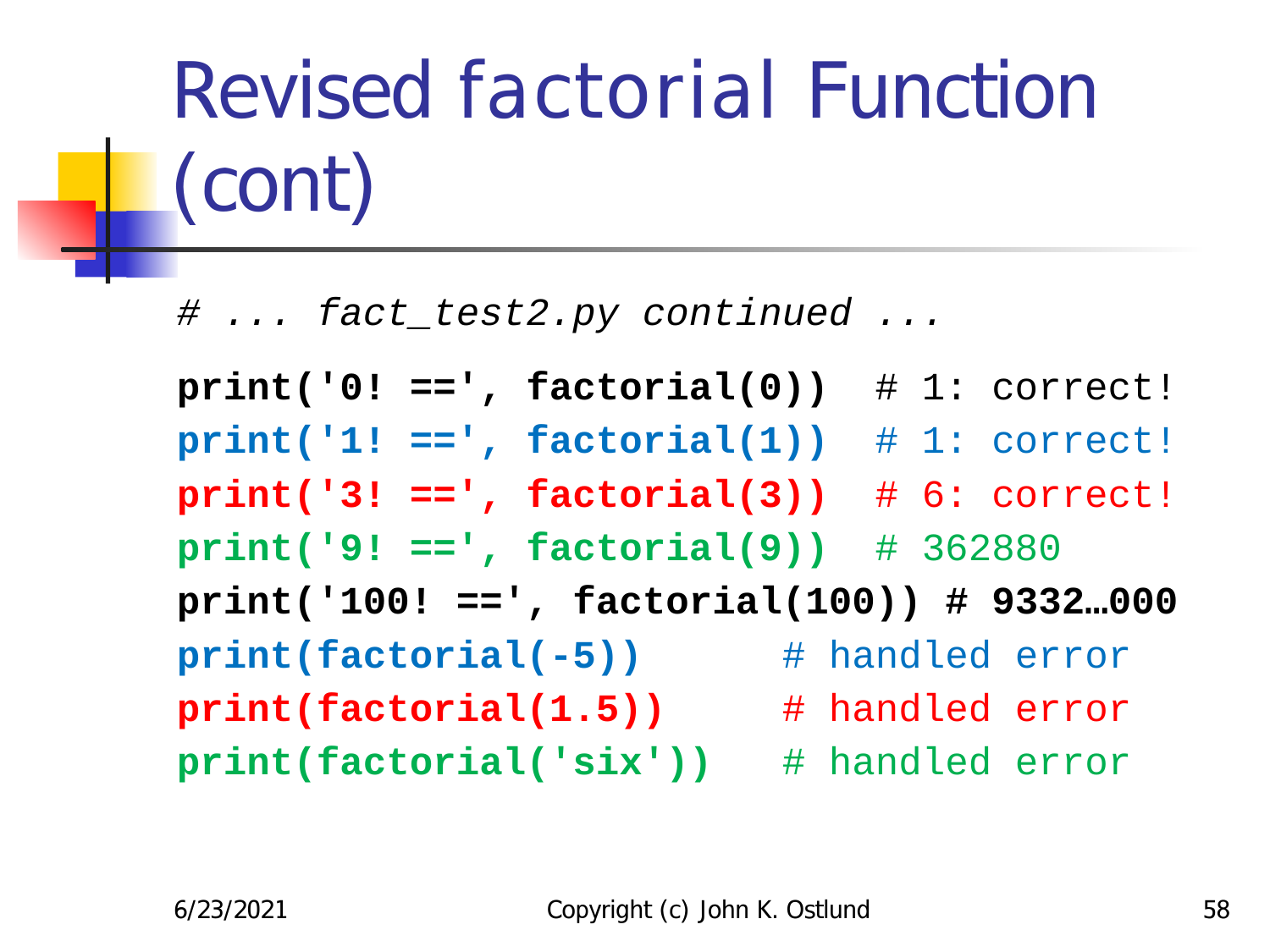

# Revised factorial Function (cont)
# ... fact_test2.py continued ...

print('0! ==', factorial(0))  # 1: correct!
print('1! ==', factorial(1))  # 1: correct!
print('3! ==', factorial(3))  # 6: correct!
print('9! ==', factorial(9))  # 362880
print('100! ==', factorial(100)) # 9332…000
print(factorial(-5))      # handled error
print(factorial(1.5))     # handled error
print(factorial('six'))   # handled error

6/23/2021
Copyright (c) John K. Ostlund
58